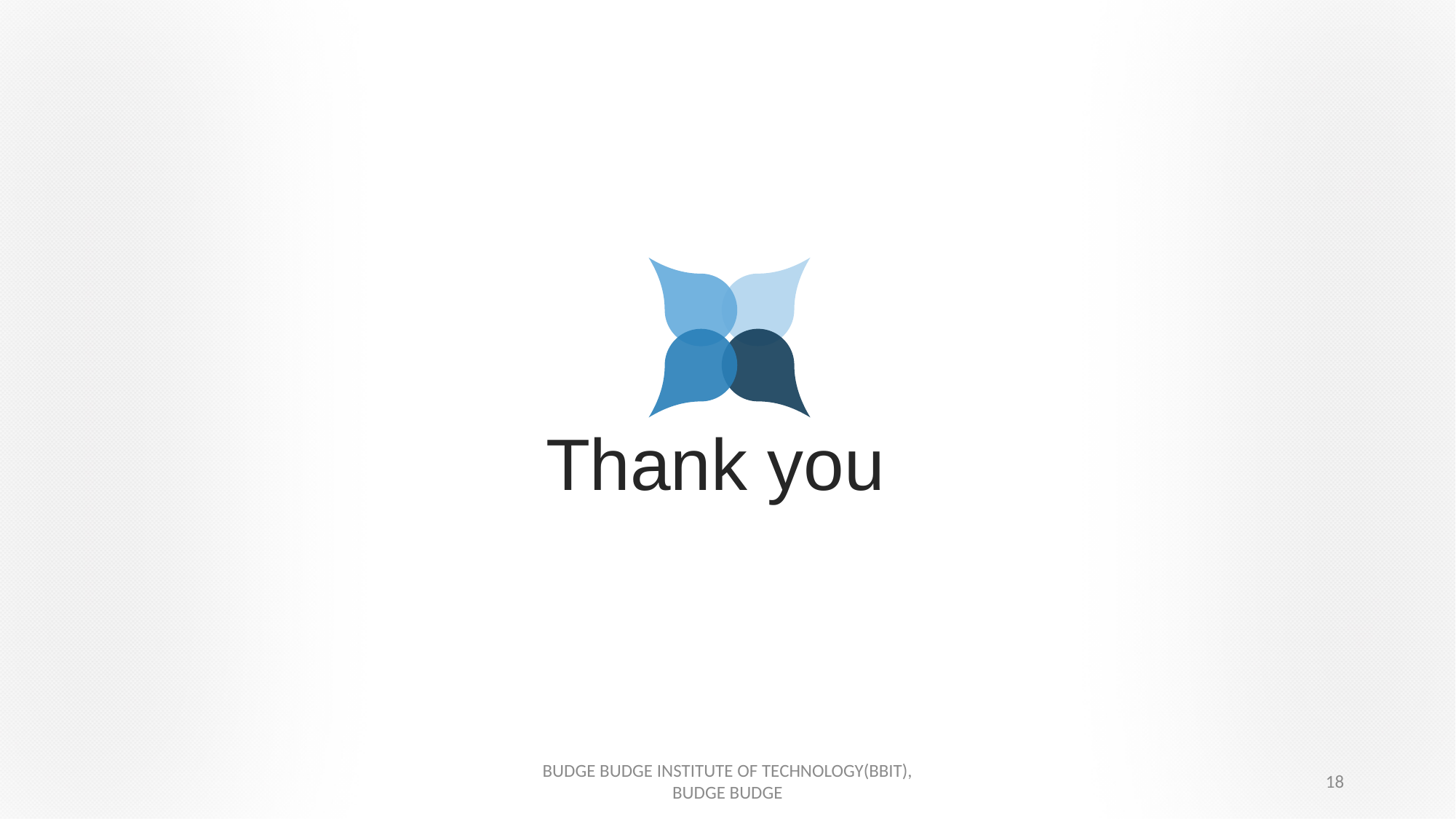

Thank you
BUDGE BUDGE INSTITUTE OF TECHNOLOGY(BBIT),
BUDGE BUDGE
18